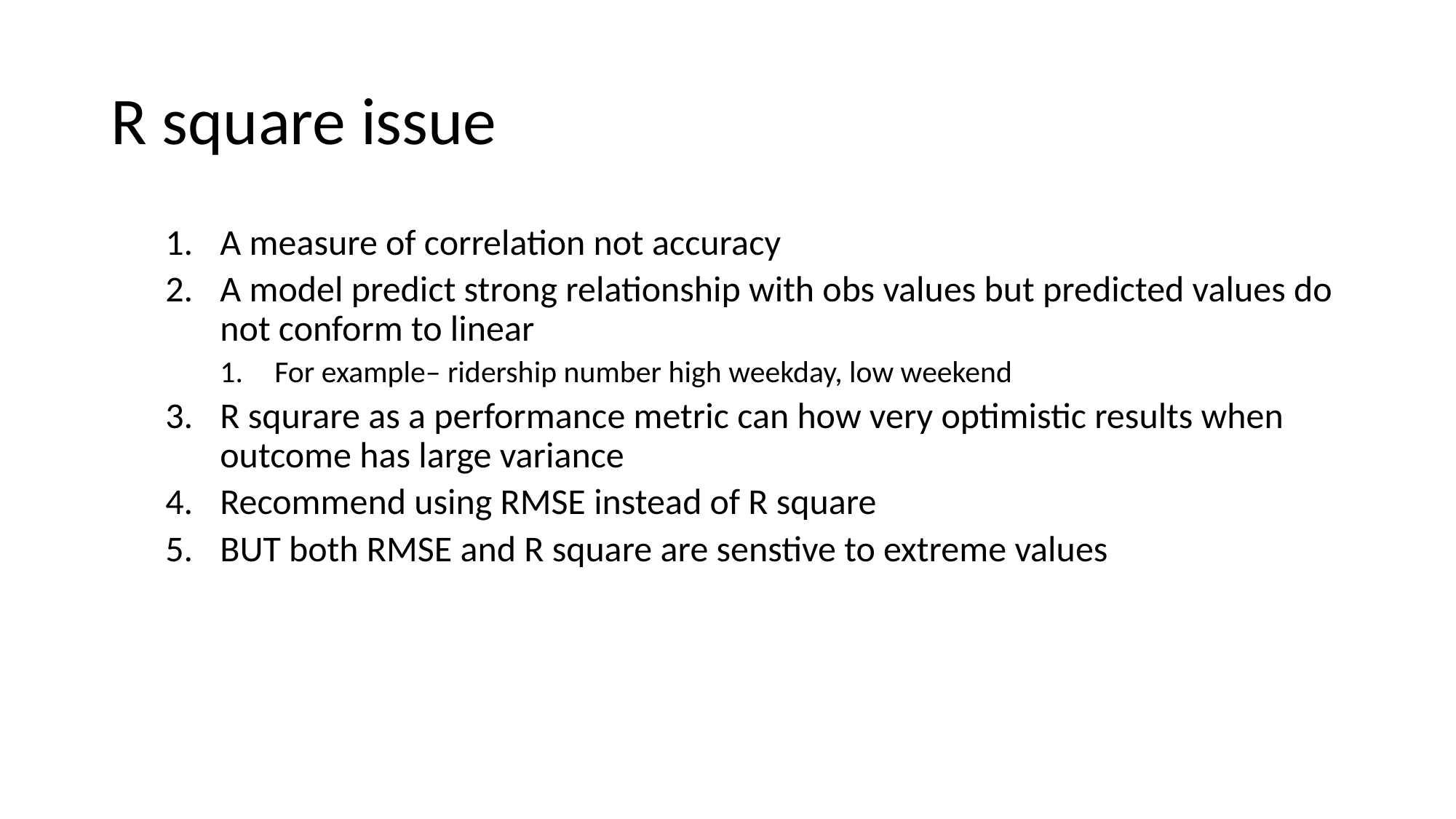

# R square issue
A measure of correlation not accuracy
A model predict strong relationship with obs values but predicted values do not conform to linear
For example– ridership number high weekday, low weekend
R squrare as a performance metric can how very optimistic results when outcome has large variance
Recommend using RMSE instead of R square
BUT both RMSE and R square are senstive to extreme values